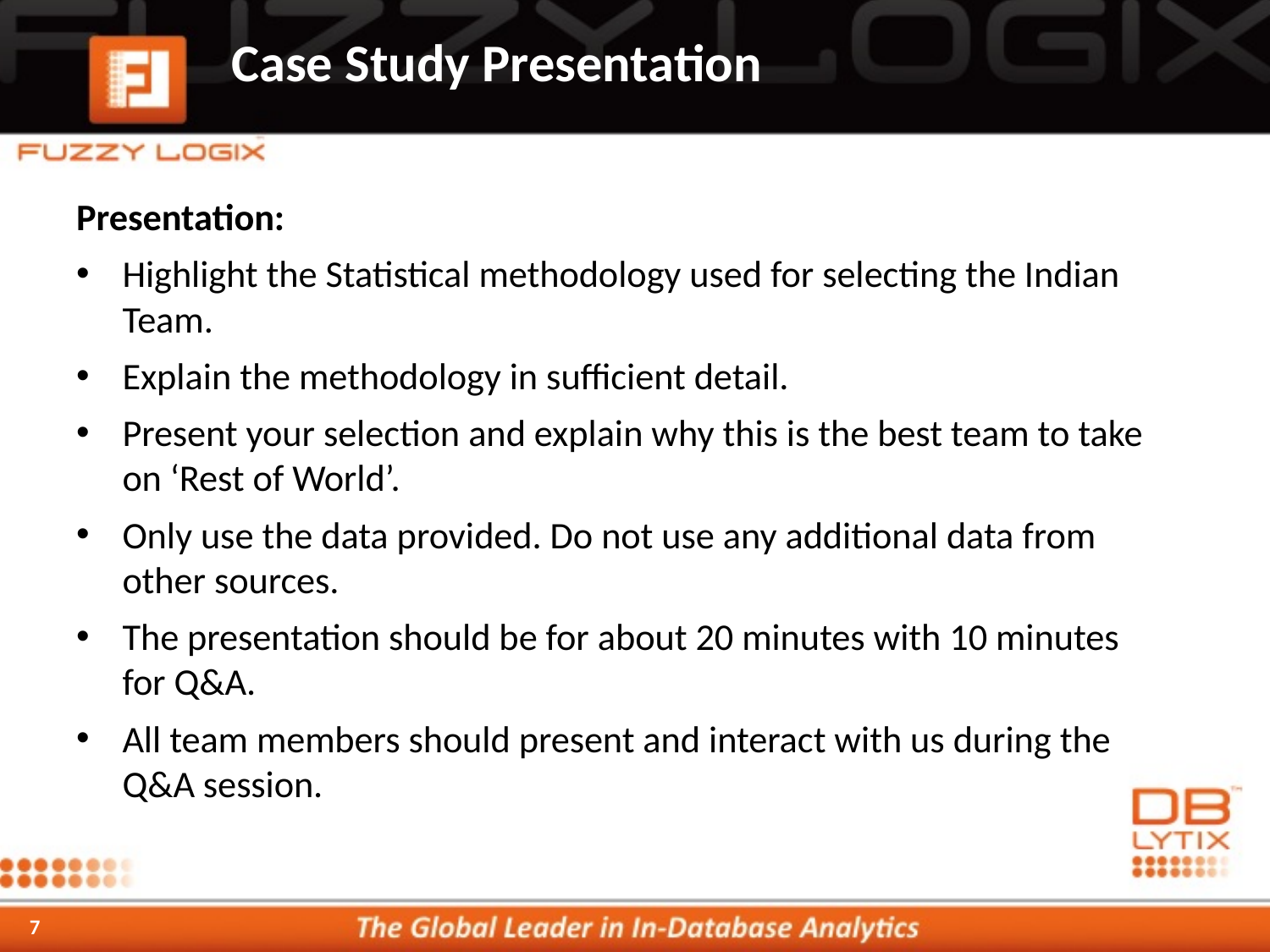

# Case Study Presentation
Presentation:
Highlight the Statistical methodology used for selecting the Indian Team.
Explain the methodology in sufficient detail.
Present your selection and explain why this is the best team to take on ‘Rest of World’.
Only use the data provided. Do not use any additional data from other sources.
The presentation should be for about 20 minutes with 10 minutes for Q&A.
All team members should present and interact with us during the Q&A session.
7